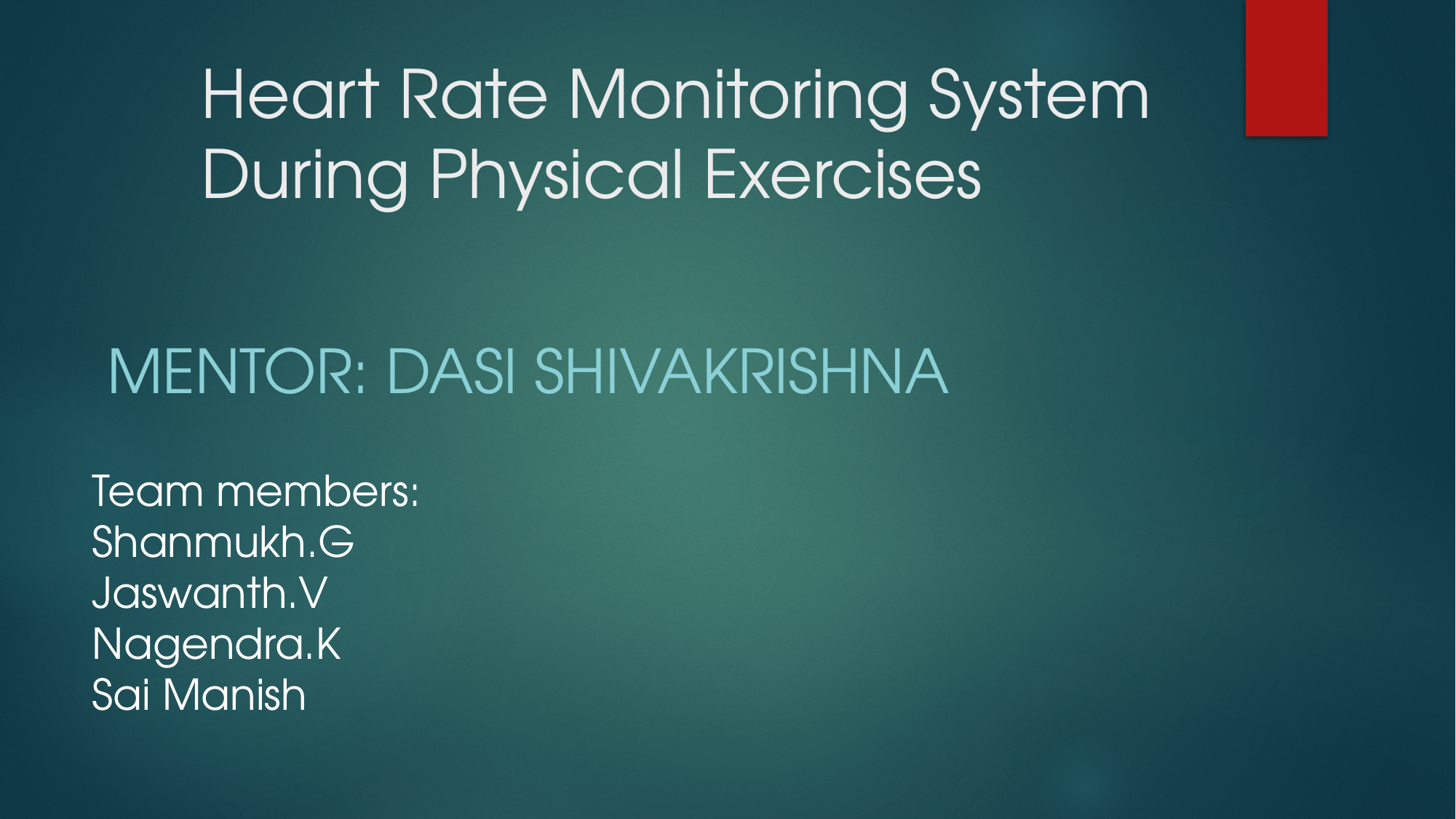

# Heart Rate Monitoring System During Physical Exercises
Mentor: dasi shivakrishna
Team members:
Shanmukh.G
Jaswanth.V
Nagendra.K
Sai Manish